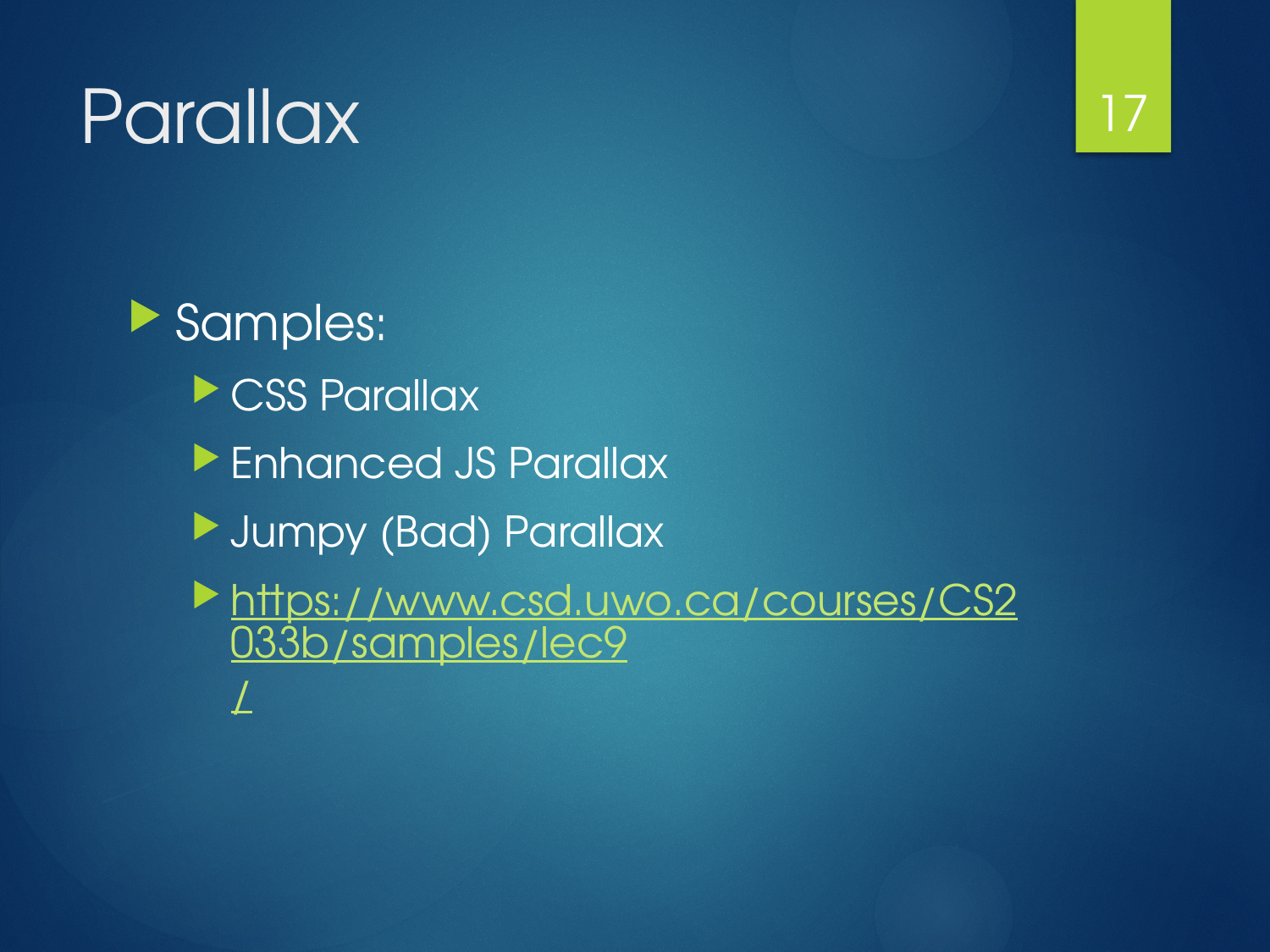

17
# Parallax
Samples:
CSS Parallax
Enhanced JS Parallax
Jumpy (Bad) Parallax
https://www.csd.uwo.ca/courses/CS2033b/samples/lec9/